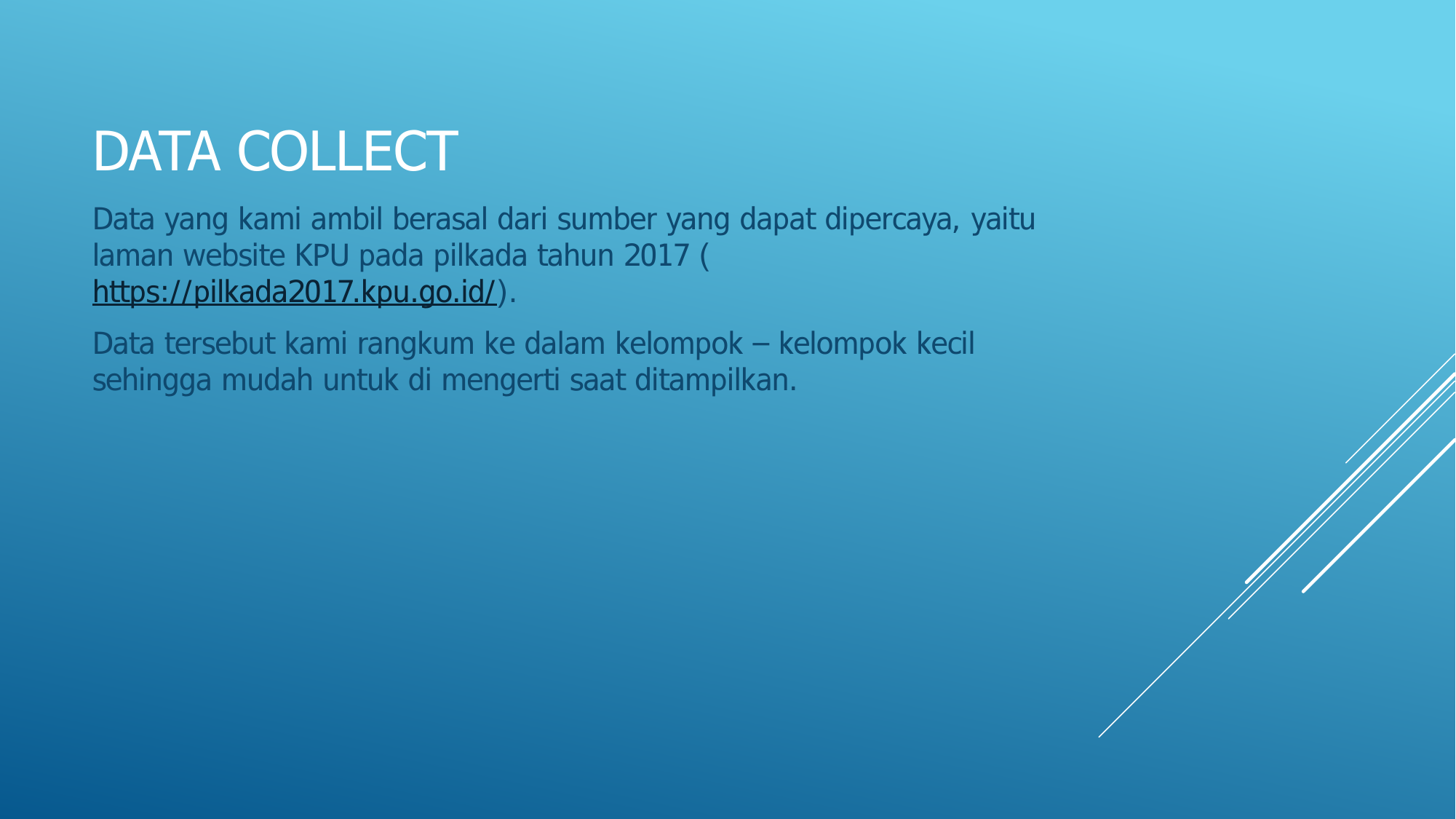

# Data Collect
Data yang kami ambil berasal dari sumber yang dapat dipercaya, yaitu laman website KPU pada pilkada tahun 2017 (https://pilkada2017.kpu.go.id/).
Data tersebut kami rangkum ke dalam kelompok – kelompok kecil sehingga mudah untuk di mengerti saat ditampilkan.